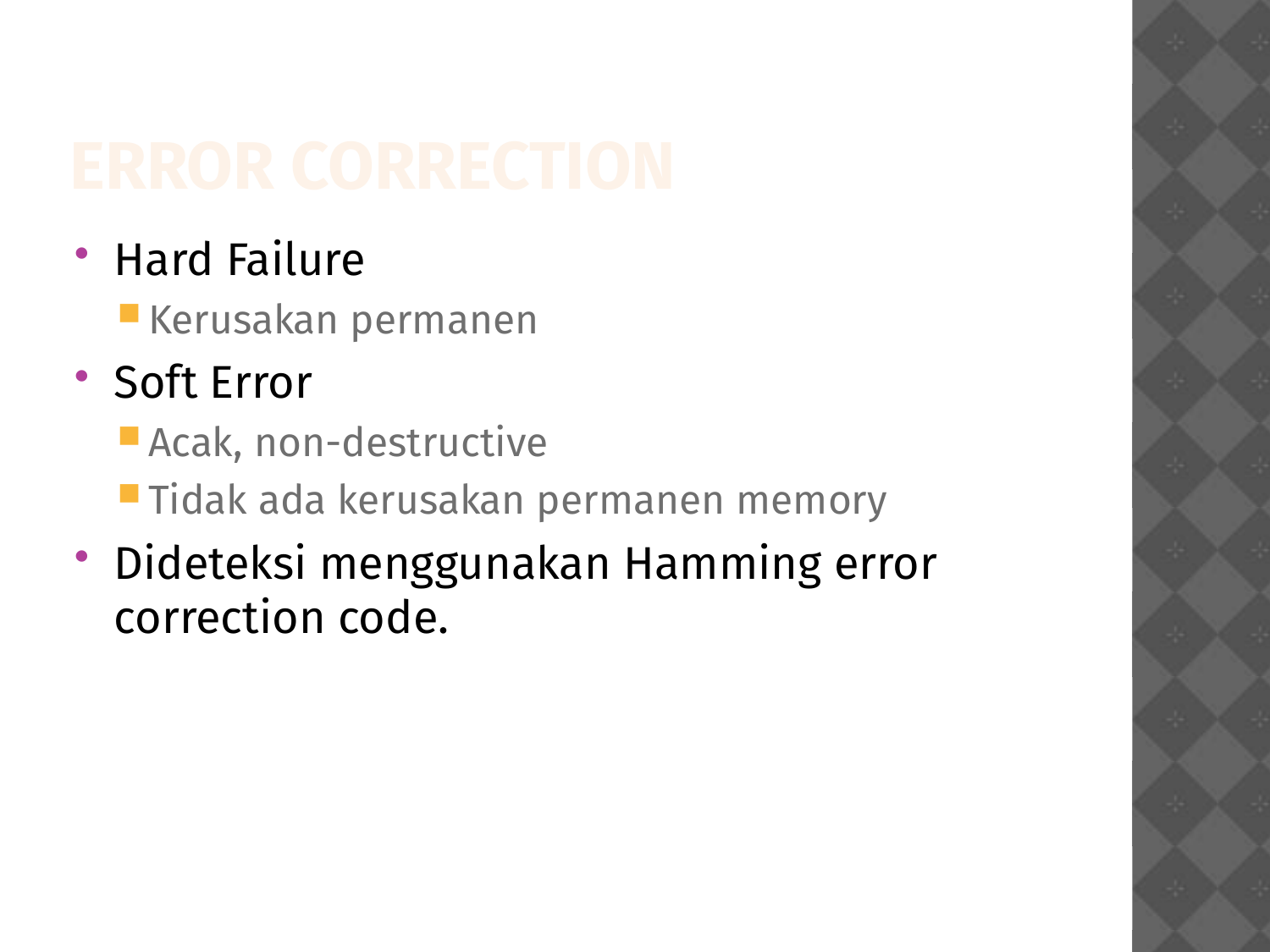

Error Correction
Hard Failure
Kerusakan permanen
Soft Error
Acak, non-destructive
Tidak ada kerusakan permanen memory
Dideteksi menggunakan Hamming error correction code.